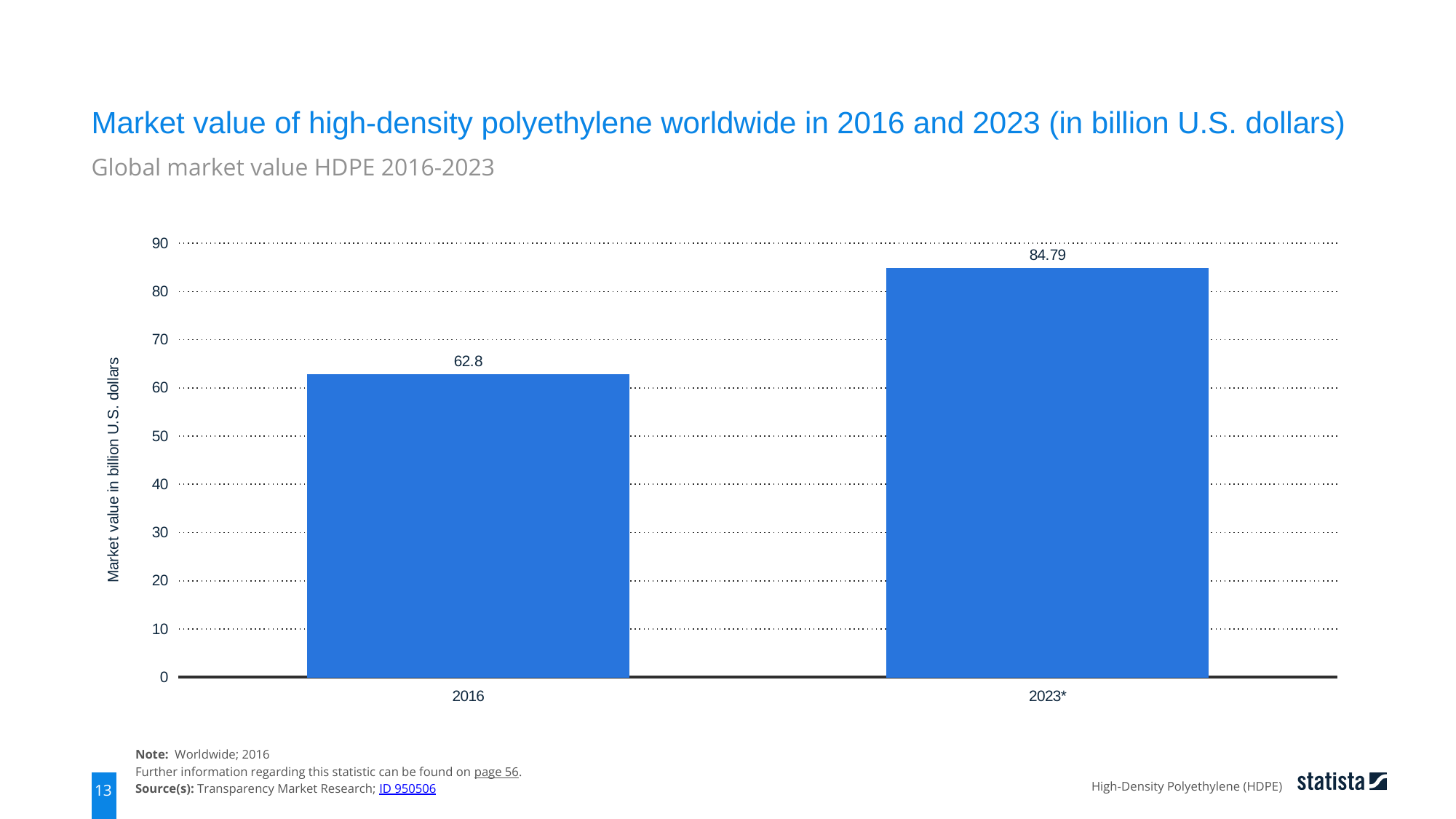

Market value of high-density polyethylene worldwide in 2016 and 2023 (in billion U.S. dollars)
Global market value HDPE 2016-2023

### Chart

| Category | data |
|---|---|
| 2016 | 62.8 |
| 2023* | 84.79 |
Note:  Worldwide; 2016
Further information regarding this statistic can be found on page 56.
Source(s): Transparency Market Research; ID 950506
High-Density Polyethylene (HDPE)

13